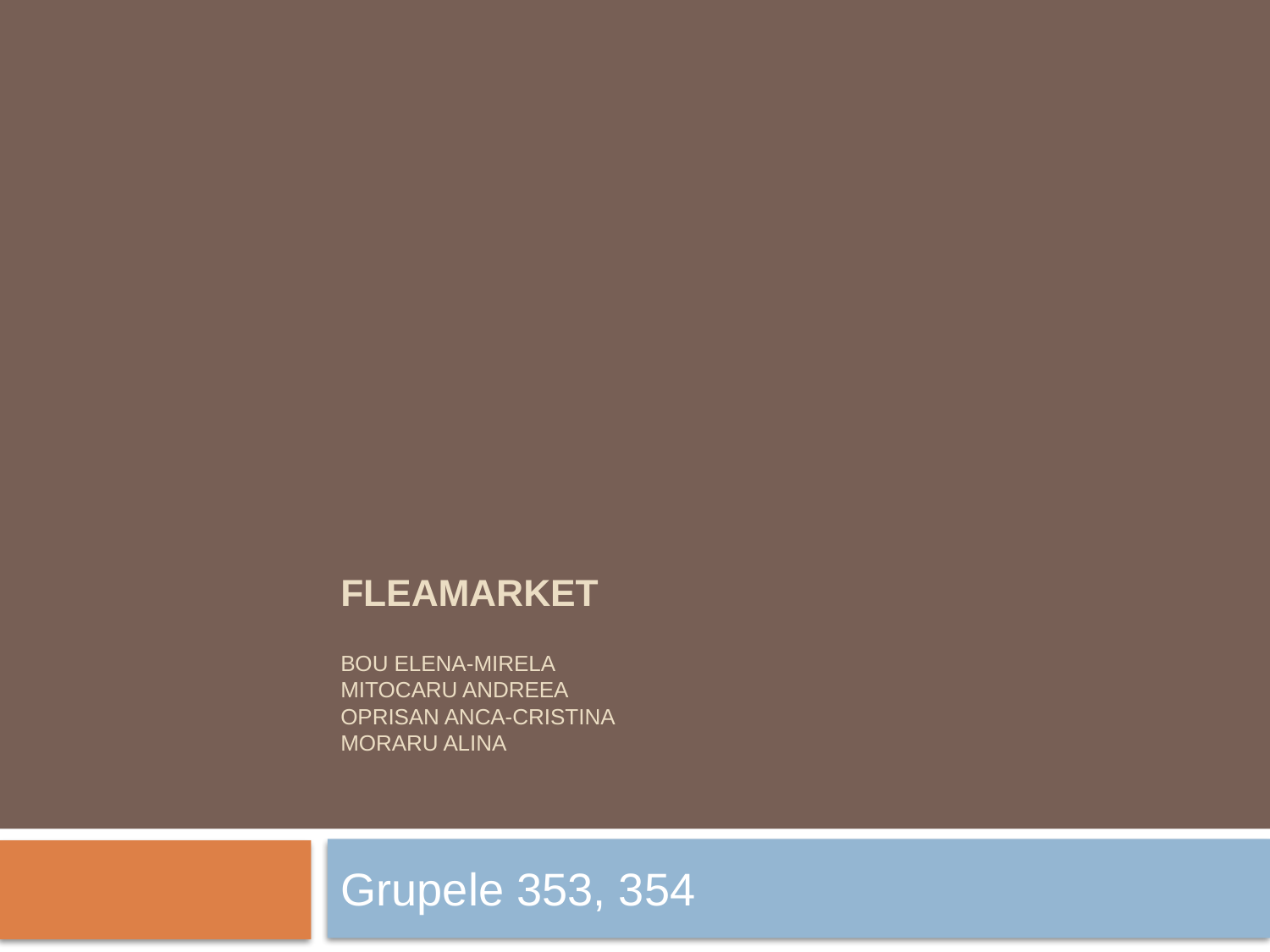

# Fleamarket Bou Elena-mirela mitocaru andreea oprisan anca-cristina moraru alina
Grupele 353, 354